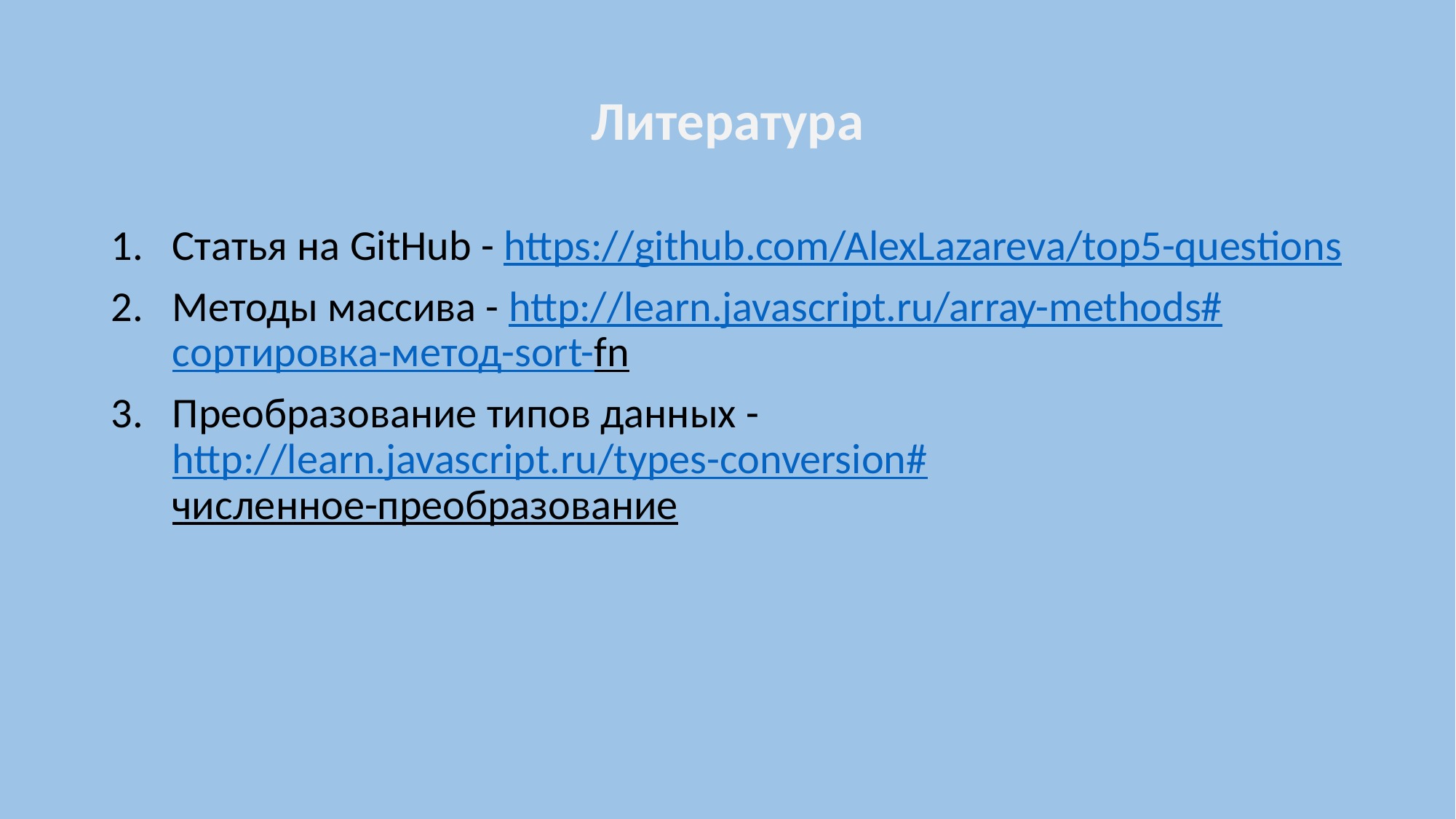

# Литература
Статья на GitHub - https://github.com/AlexLazareva/top5-questions
Методы массива - http://learn.javascript.ru/array-methods#сортировка-метод-sort-fn
Преобразование типов данных - http://learn.javascript.ru/types-conversion#численное-преобразование